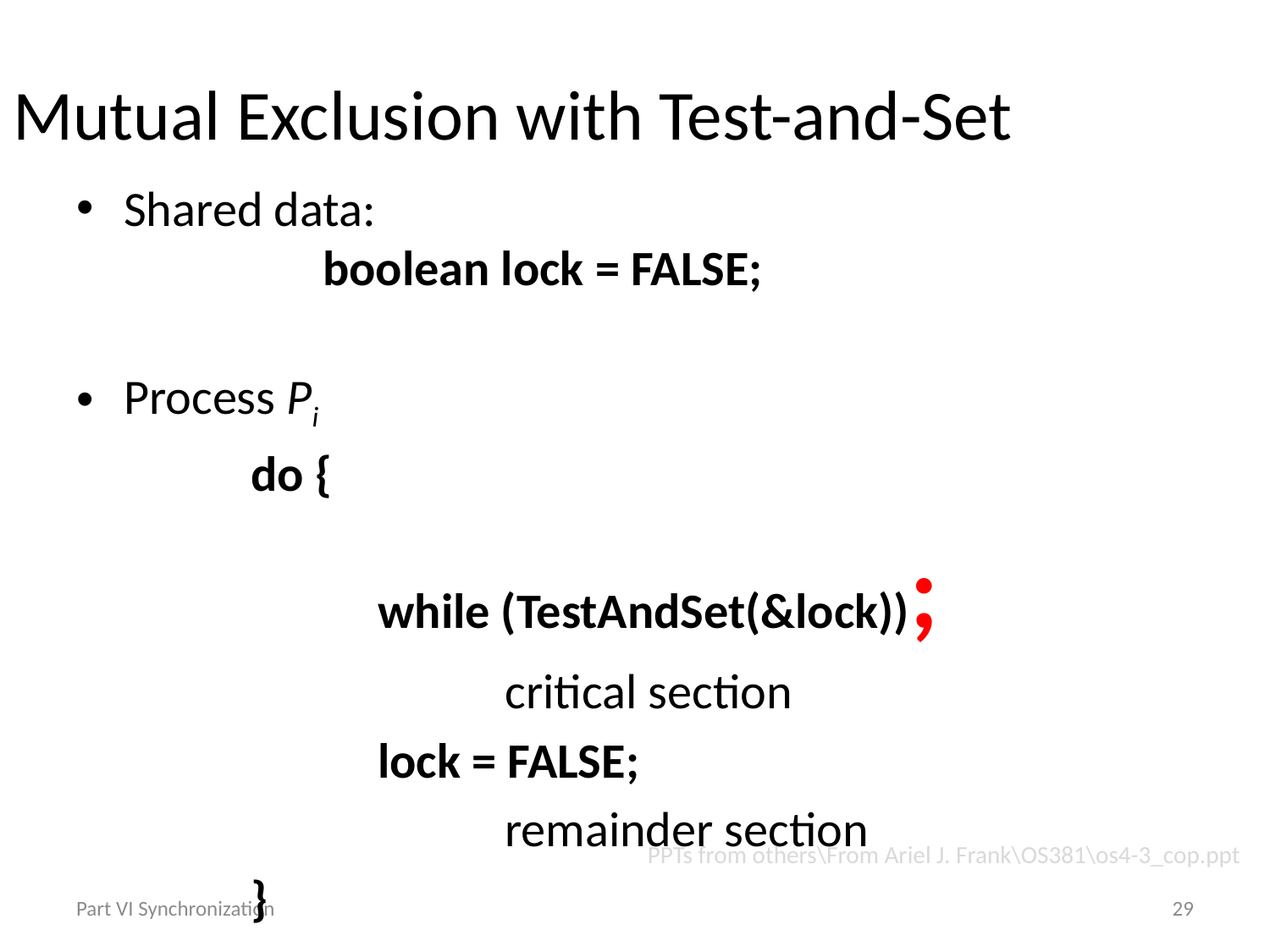

# Mutual Exclusion with Test-and-Set
Shared data:
	boolean lock = FALSE;
Process Pi
		do {
			while (TestAndSet(&lock));
				critical section
			lock = FALSE;
				remainder section
		}
PPTs from others\From Ariel J. Frank\OS381\os4-3_cop.ppt
Part VI Synchronization
29